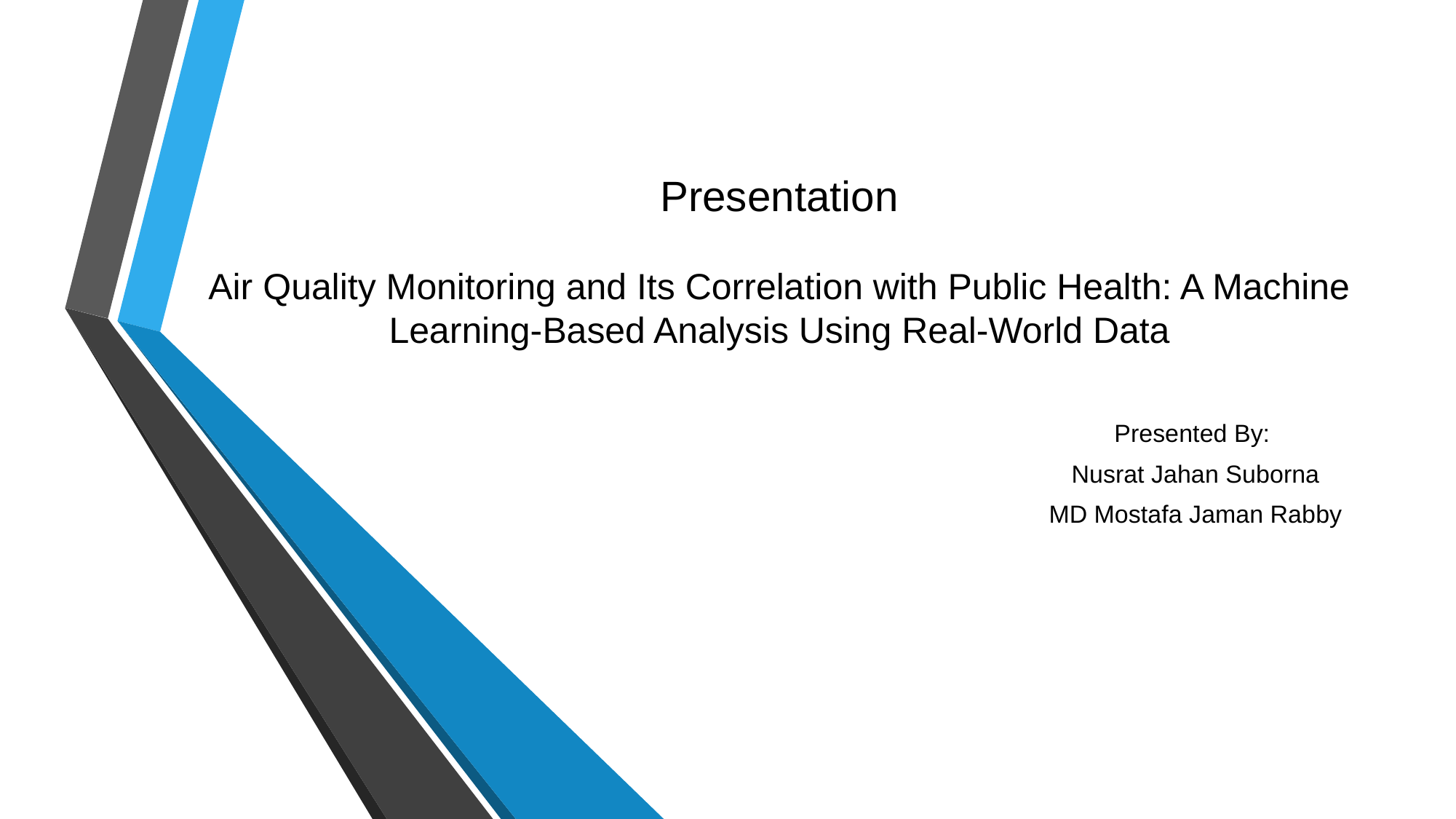

# Presentation Air Quality Monitoring and Its Correlation with Public Health: A Machine Learning-Based Analysis Using Real-World Data
Presented By:
Nusrat Jahan Suborna
MD Mostafa Jaman Rabby